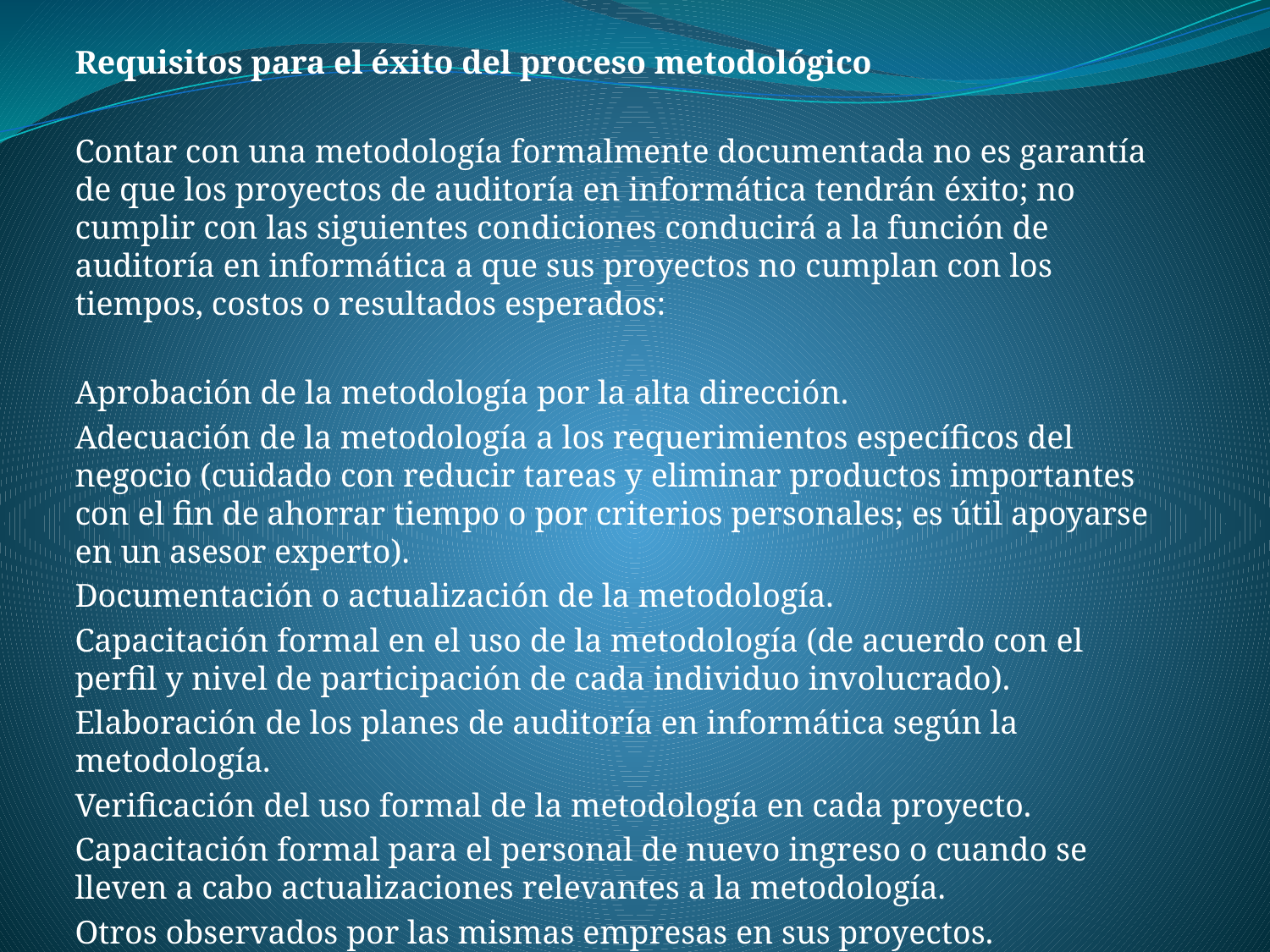

Requisitos para el éxito del proceso metodológico

Contar con una metodología formalmente documentada no es garantía de que los proyectos de auditoría en informática tendrán éxito; no cumplir con las siguientes condiciones conducirá a la función de auditoría en informática a que sus proyectos no cumplan con los tiempos, costos o resultados esperados:

Aprobación de la metodología por la alta dirección.
Adecuación de la metodología a los requerimientos específicos del negocio (cuidado con reducir tareas y eliminar productos importantes con el fin de ahorrar tiempo o por criterios personales; es útil apoyarse en un asesor experto).
Documentación o actualización de la metodología.
Capacitación formal en el uso de la metodología (de acuerdo con el perfil y nivel de participación de cada individuo involucrado).
Elaboración de los planes de auditoría en informática según la metodología.
Verificación del uso formal de la metodología en cada proyecto.
Capacitación formal para el personal de nuevo ingreso o cuando se lleven a cabo actualizaciones relevantes a la metodología.
Otros observados por las mismas empresas en sus proyectos.

#